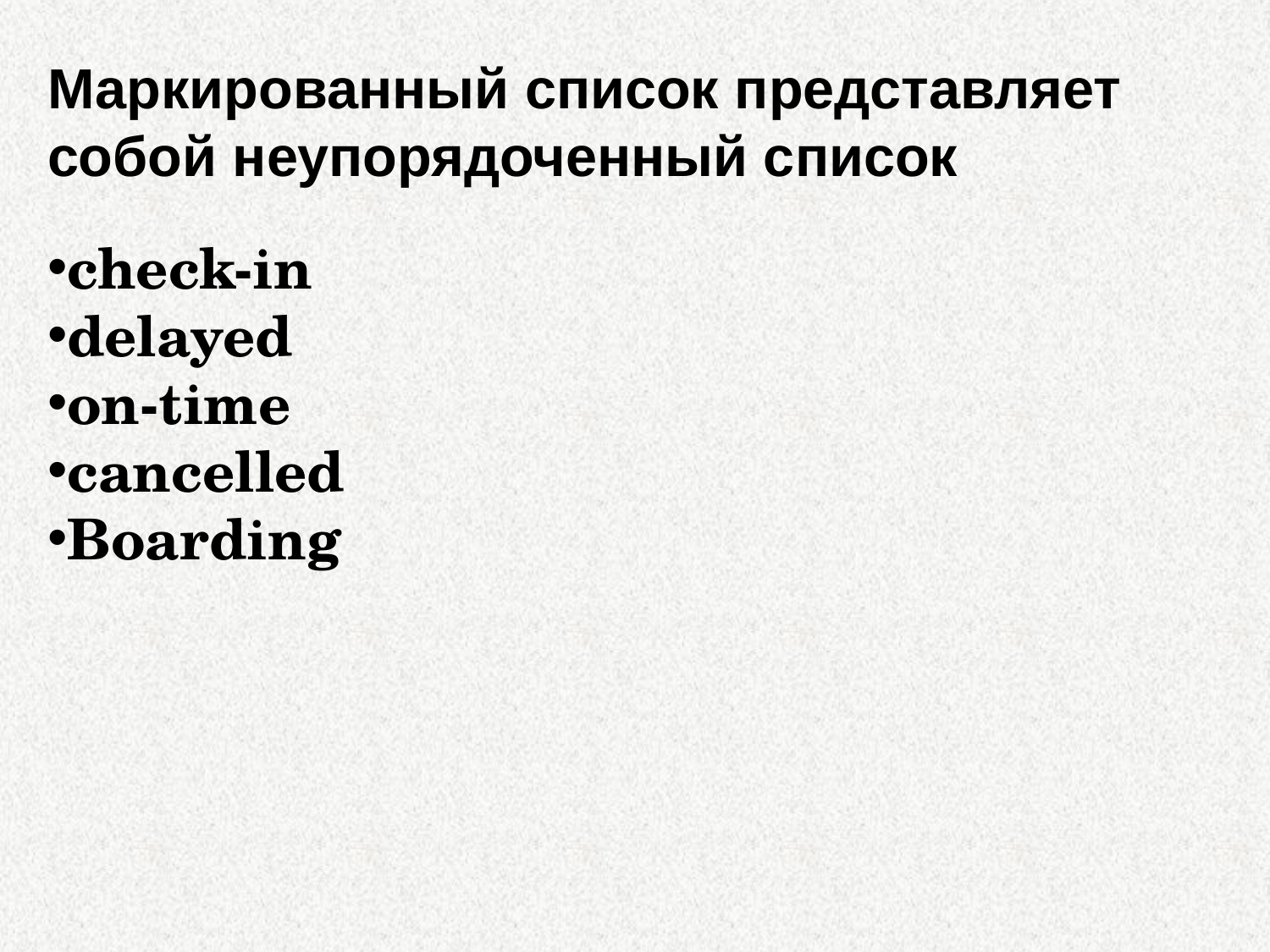

Маркированный список представляет собой неупорядоченный список
check-in
delayed
on-time
cancelled
Boarding